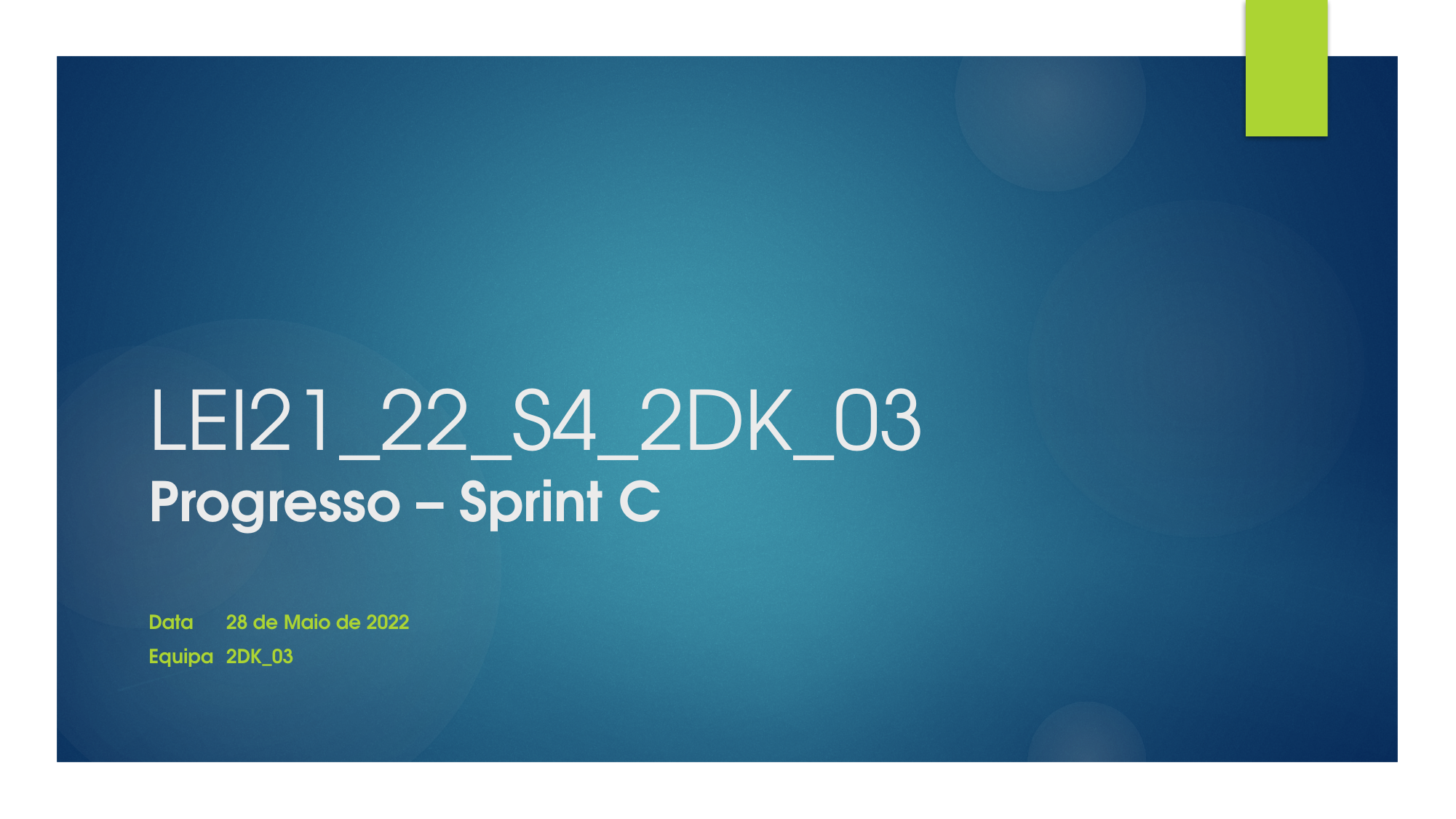

# LEI21_22_S4_2DK_03 Progresso – Sprint C

Data		28 de Maio de 2022
Equipa	2DK_03